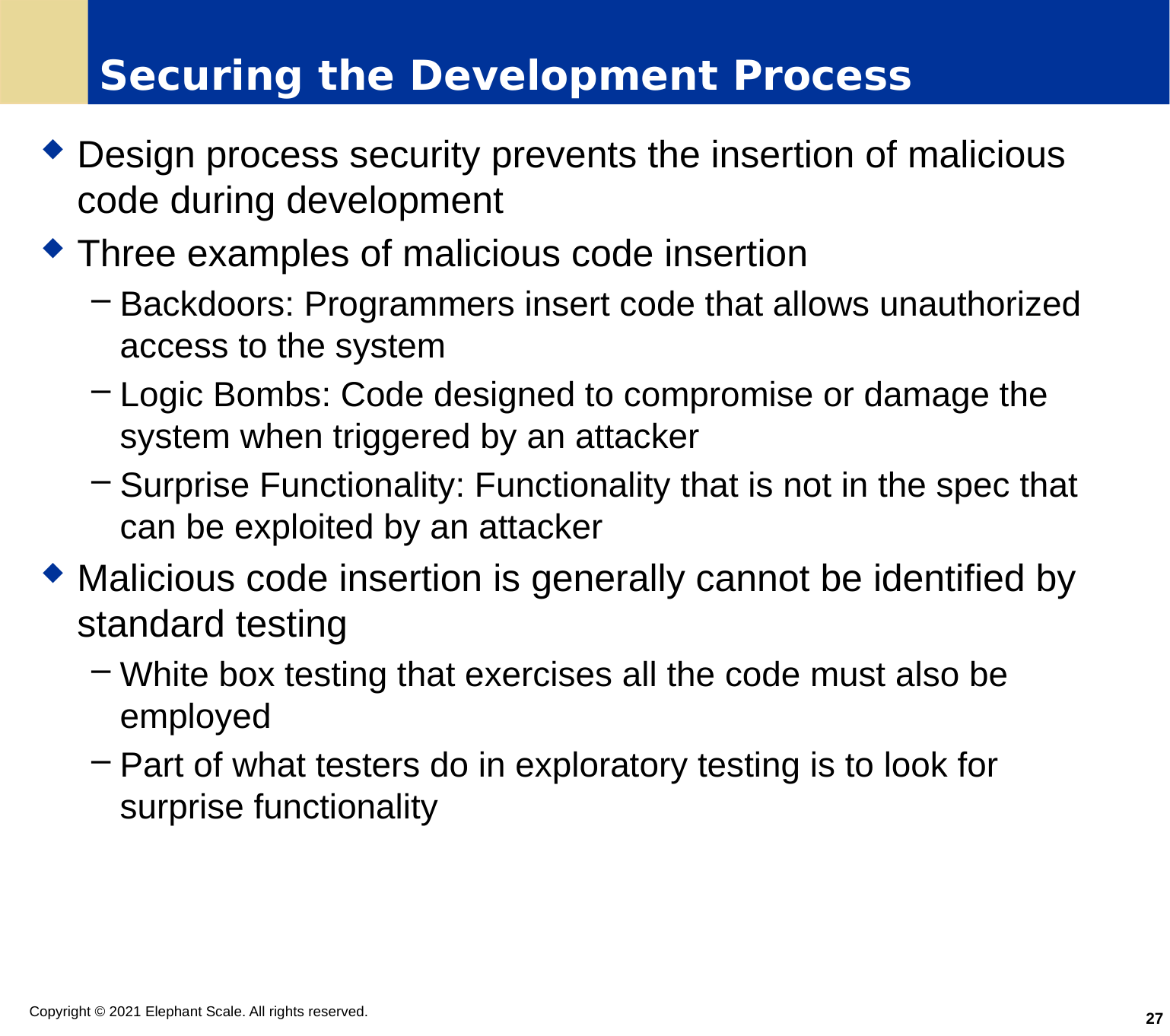

# Securing the Development Process
Design process security prevents the insertion of malicious code during development
Three examples of malicious code insertion
Backdoors: Programmers insert code that allows unauthorized access to the system
Logic Bombs: Code designed to compromise or damage the system when triggered by an attacker
Surprise Functionality: Functionality that is not in the spec that can be exploited by an attacker
Malicious code insertion is generally cannot be identified by standard testing
White box testing that exercises all the code must also be employed
Part of what testers do in exploratory testing is to look for surprise functionality

27
Copyright © 2021 Elephant Scale. All rights reserved.